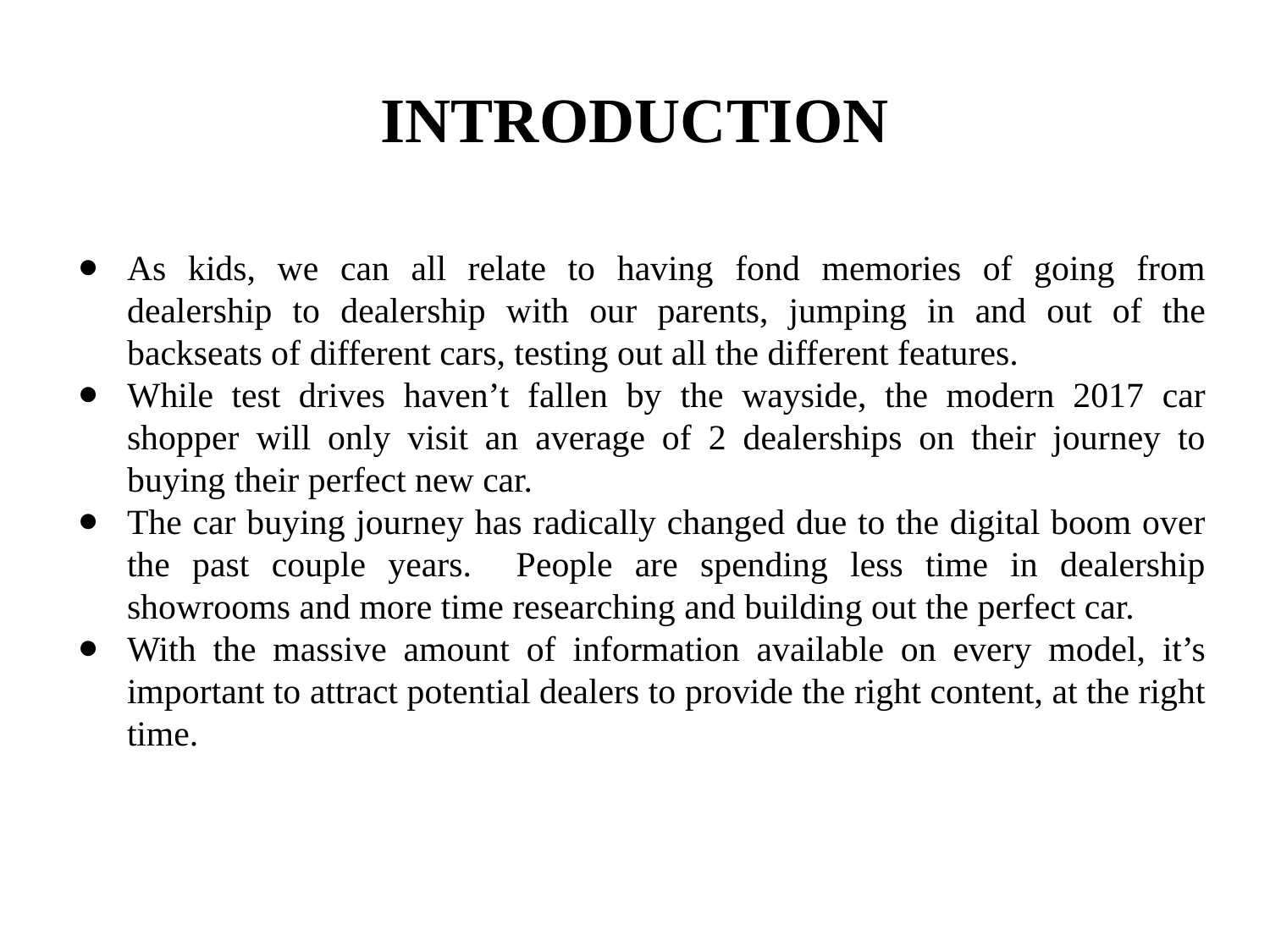

INTRODUCTION

As kids, we can all relate to having fond memories of going from dealership to dealership with our parents, jumping in and out of the backseats of different cars, testing out all the different features.
While test drives haven’t fallen by the wayside, the modern 2017 car shopper will only visit an average of 2 dealerships on their journey to buying their perfect new car.
The car buying journey has radically changed due to the digital boom over the past couple years.  People are spending less time in dealership showrooms and more time researching and building out the perfect car.
With the massive amount of information available on every model, it’s important to attract potential dealers to provide the right content, at the right time.